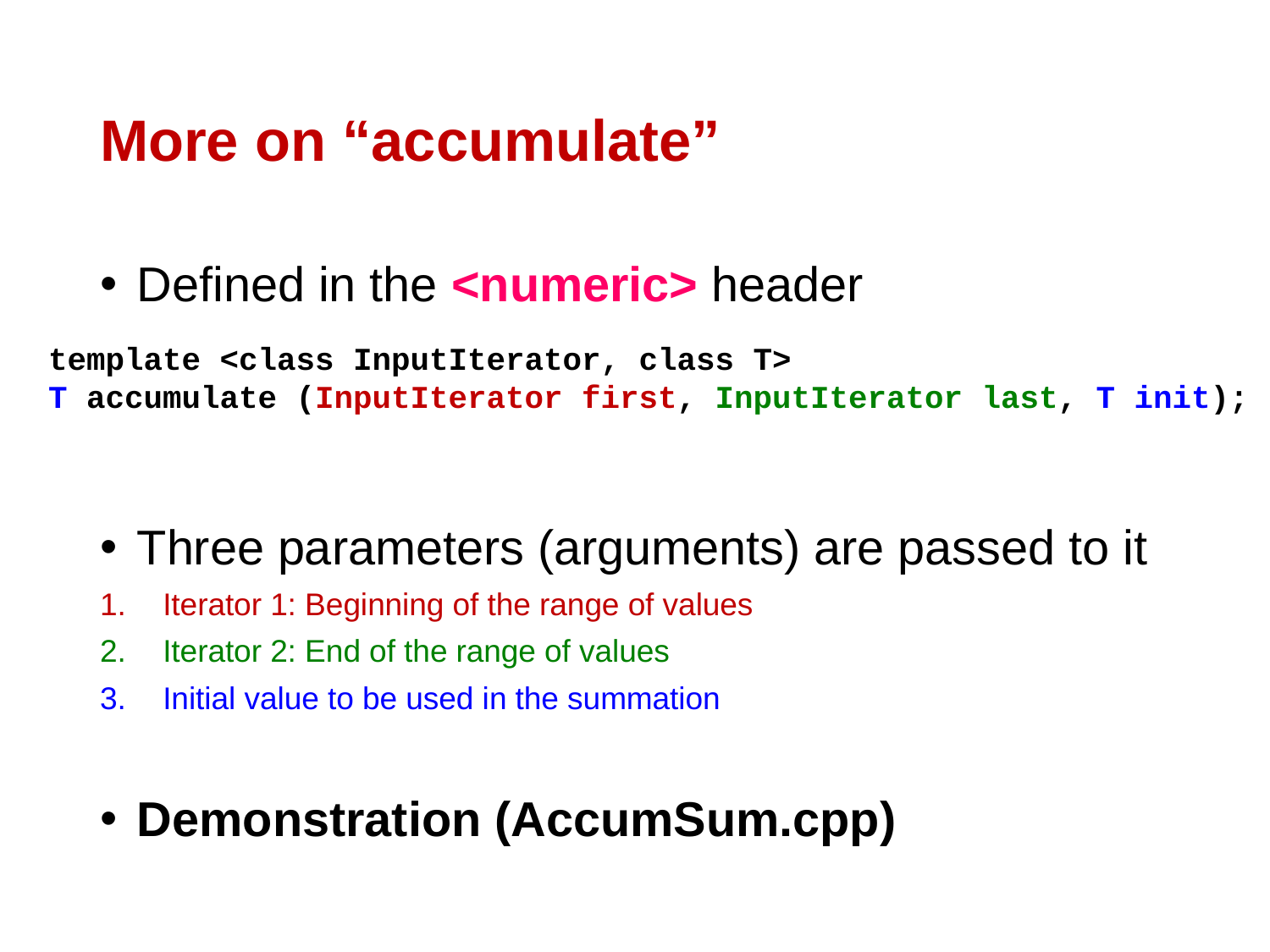

# More on “accumulate”
 Defined in the <numeric> header

 Three parameters (arguments) are passed to it
Iterator 1: Beginning of the range of values
Iterator 2: End of the range of values
Initial value to be used in the summation

 Demonstration (AccumSum.cpp)
template <class InputIterator, class T>
T accumulate (InputIterator first, InputIterator last, T init);